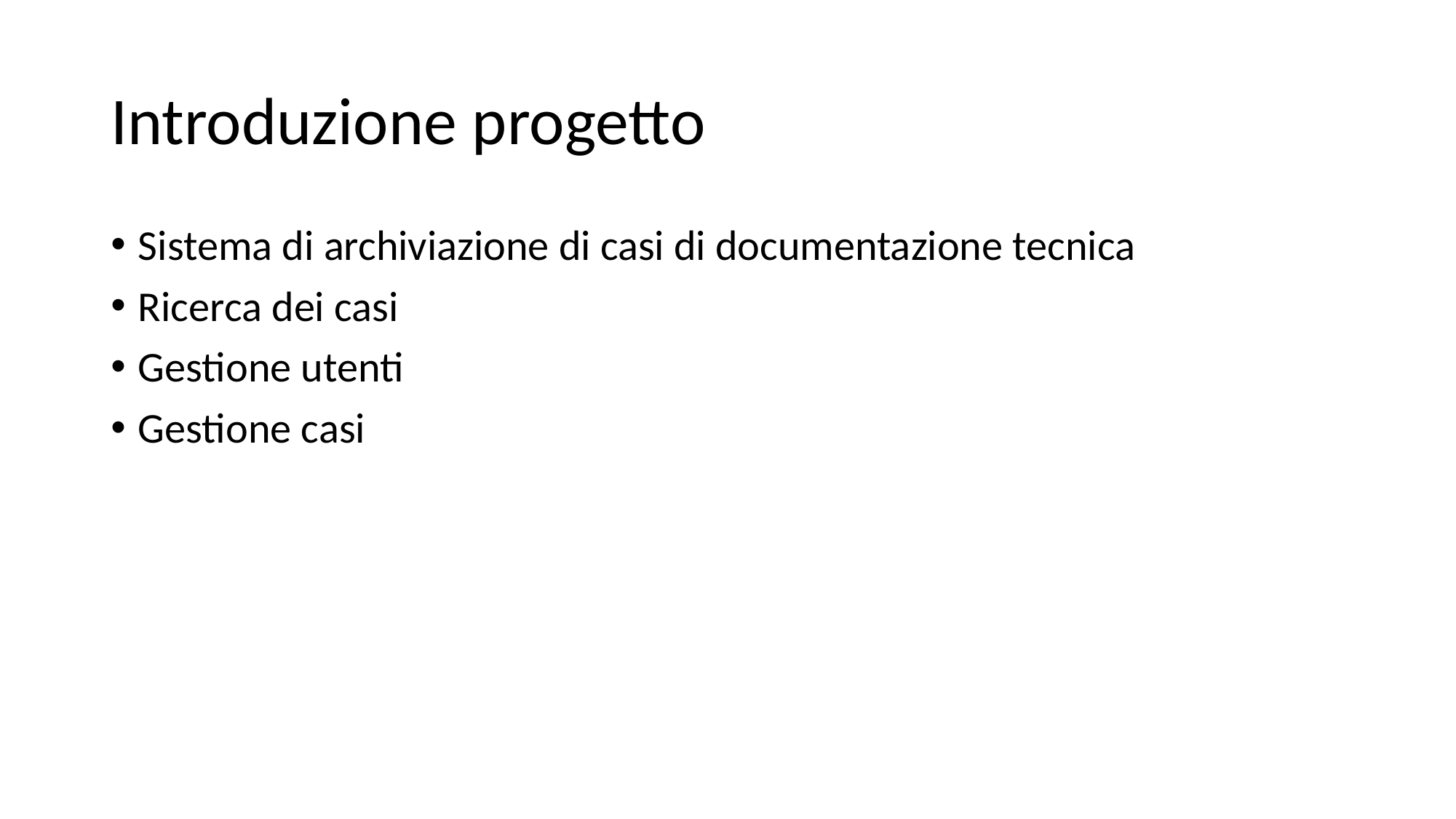

# Introduzione progetto
Sistema di archiviazione di casi di documentazione tecnica
Ricerca dei casi
Gestione utenti
Gestione casi